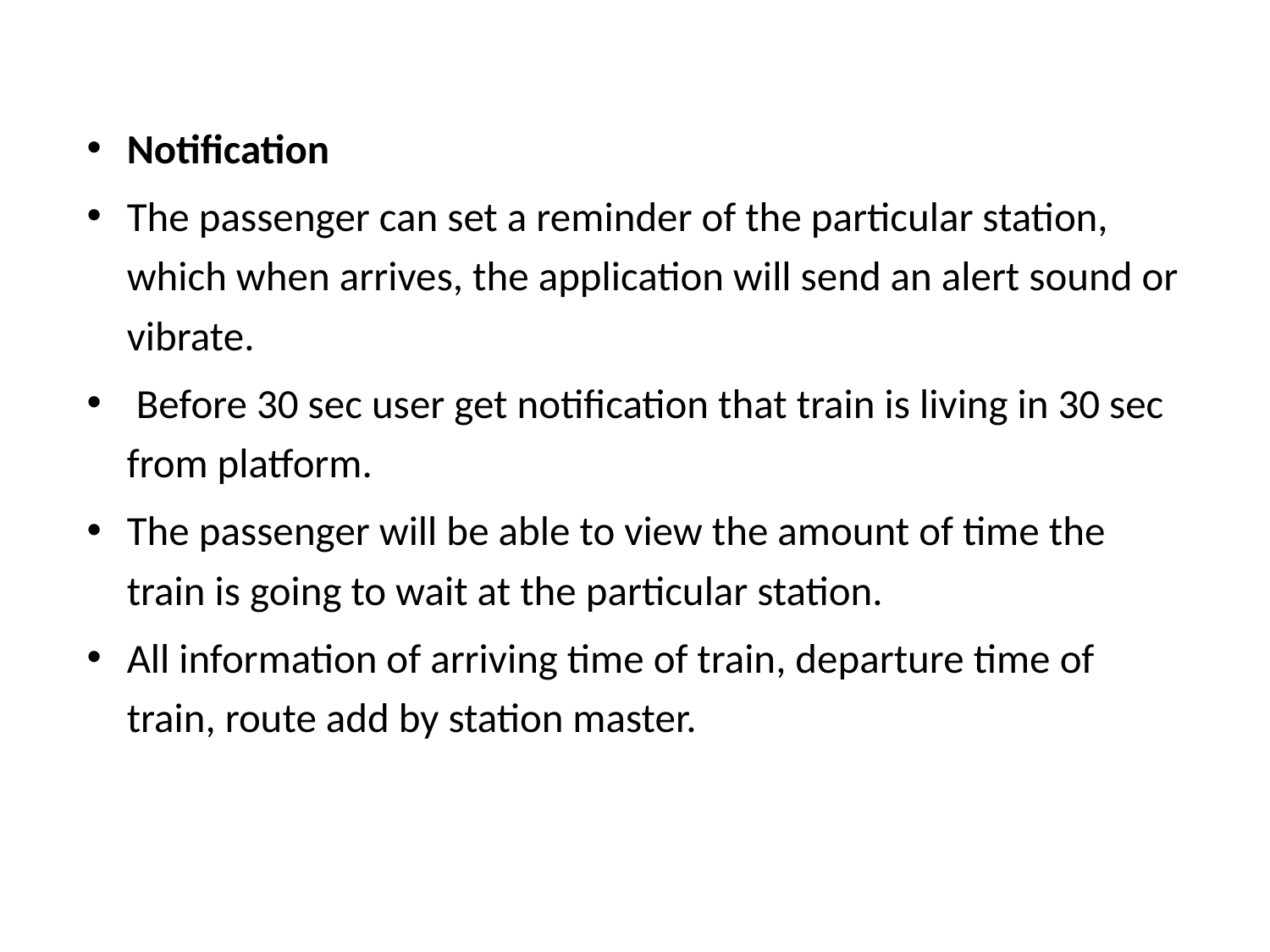

Notification
The passenger can set a reminder of the particular station, which when arrives, the application will send an alert sound or vibrate.
 Before 30 sec user get notification that train is living in 30 sec from platform.
The passenger will be able to view the amount of time the train is going to wait at the particular station.
All information of arriving time of train, departure time of train, route add by station master.